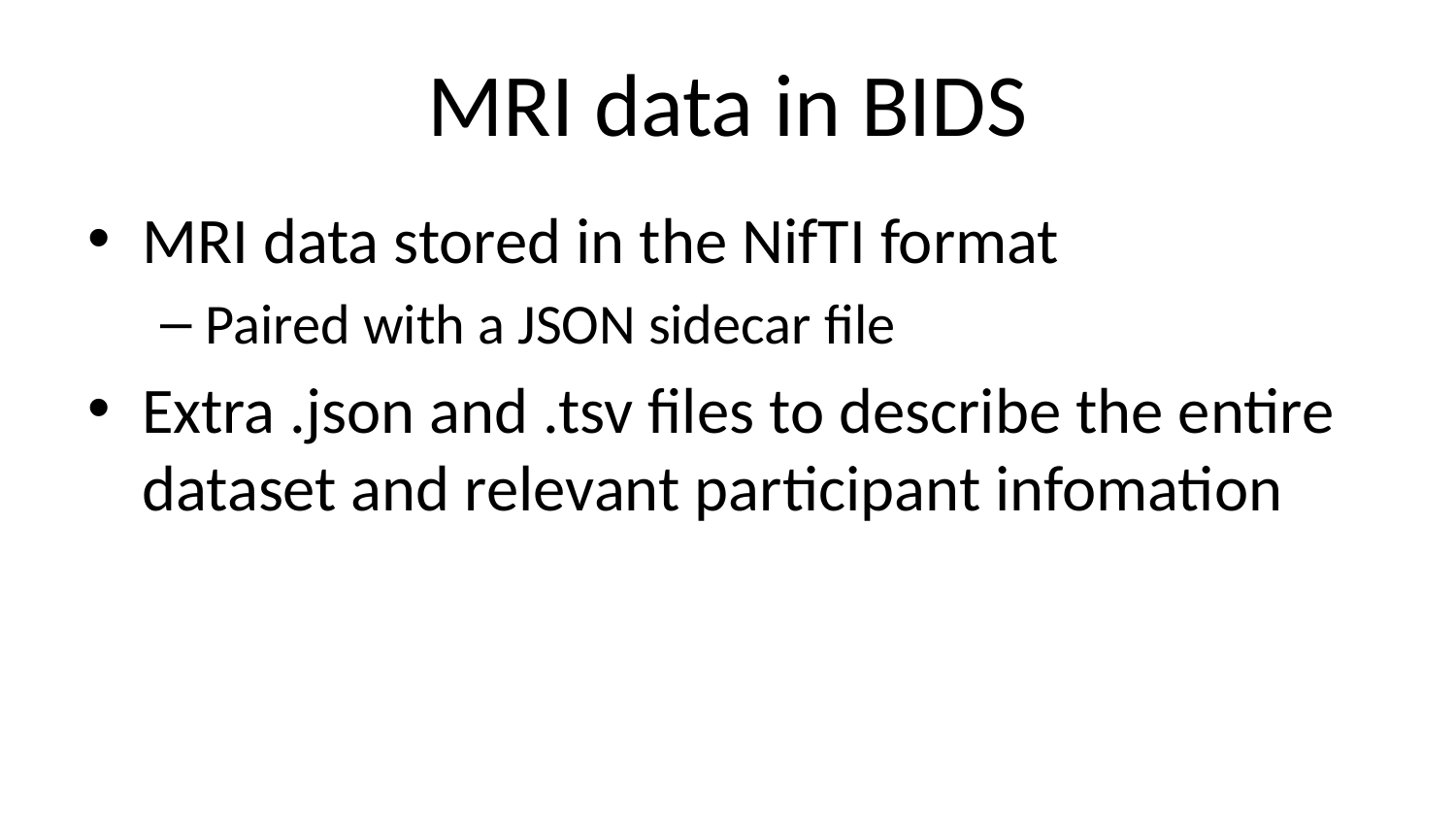

# MRI data in BIDS
MRI data stored in the NifTI format
Paired with a JSON sidecar file
Extra .json and .tsv files to describe the entire dataset and relevant participant infomation